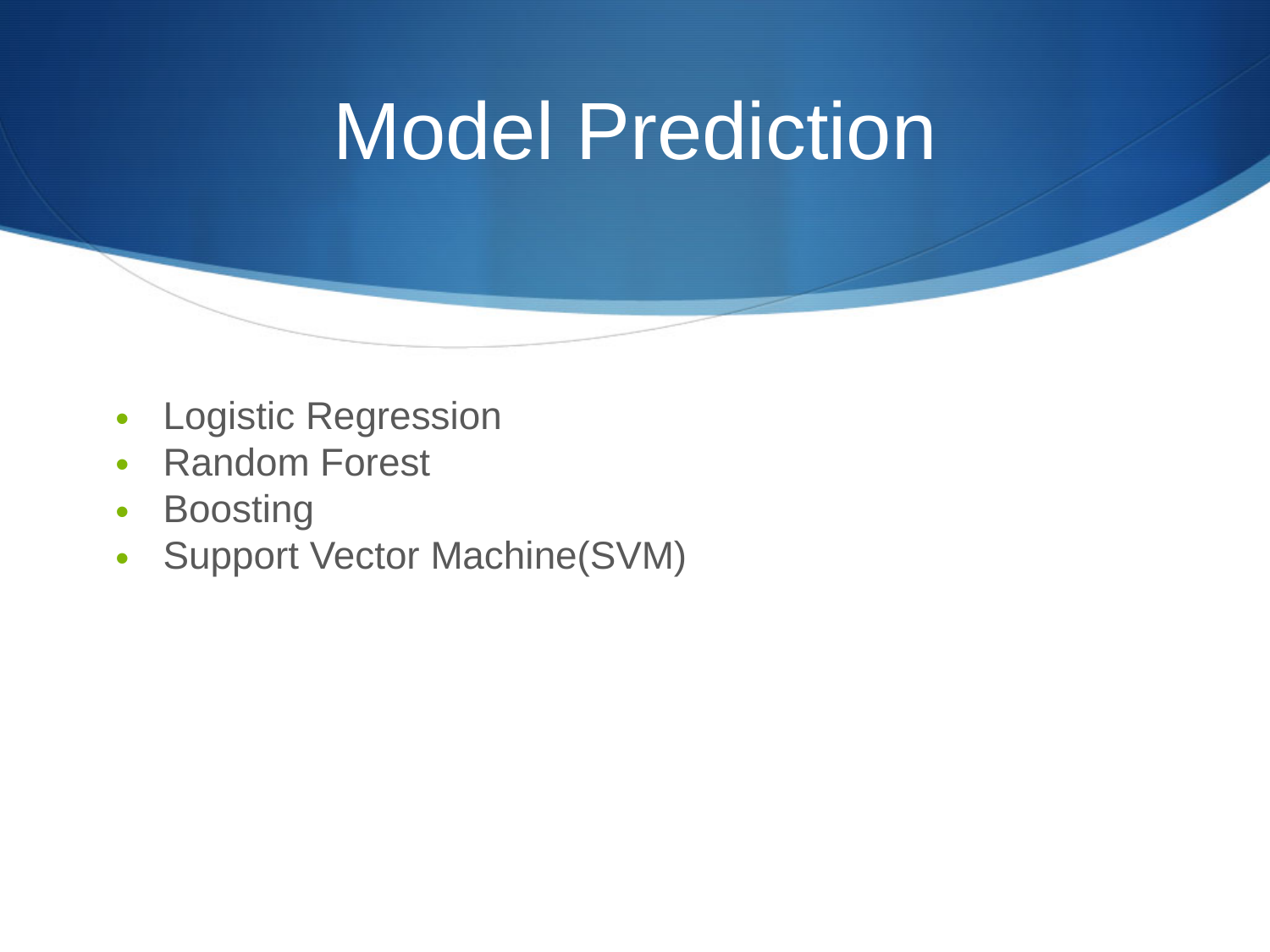

# Model Prediction
Logistic Regression
Random Forest
Boosting
Support Vector Machine(SVM)